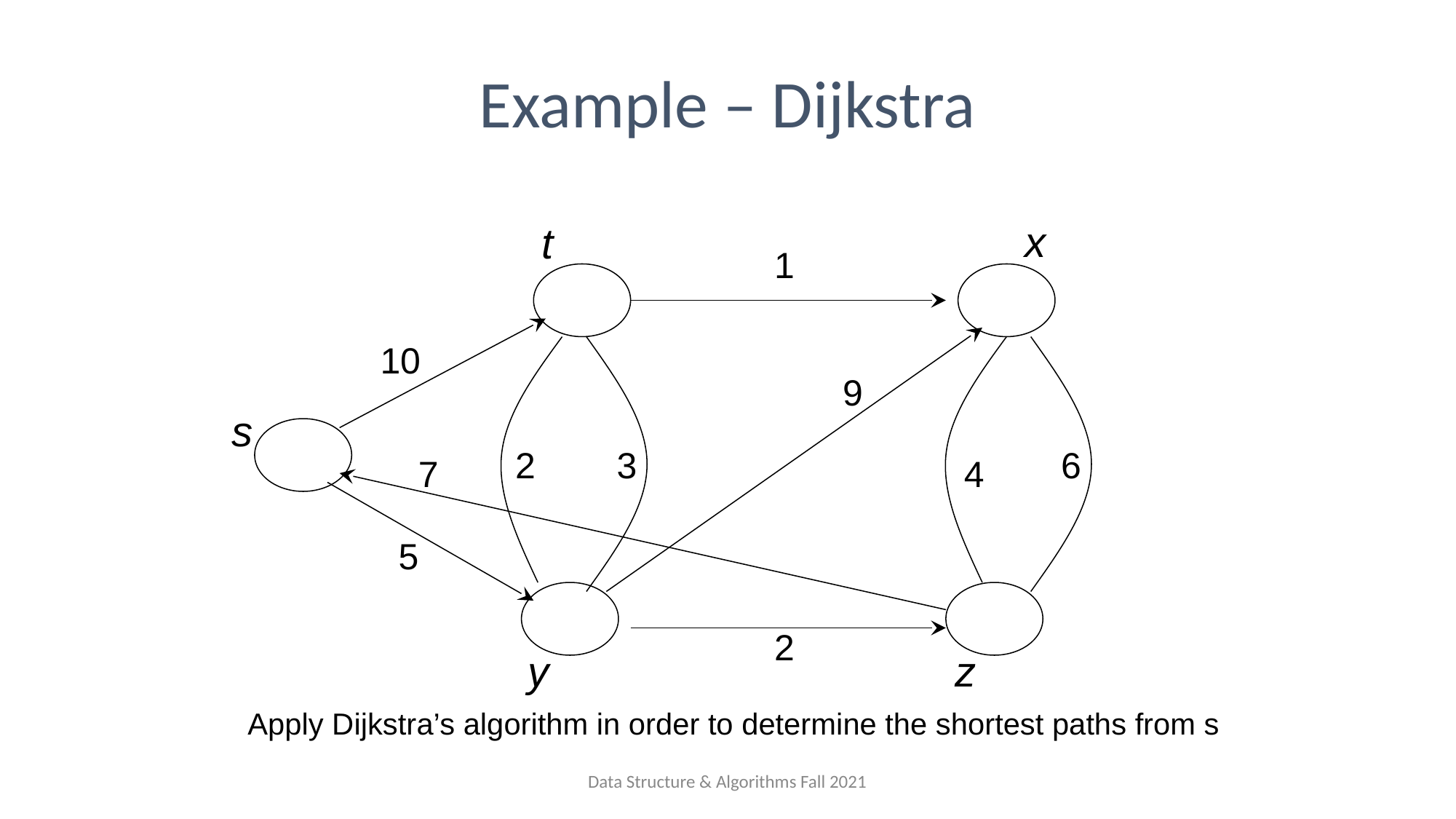

# Example – Dijkstra
x
t
1

10

9
s

2
3
6
7
4
5

2
y
z
Apply Dijkstra’s algorithm in order to determine the shortest paths from s
Data Structure & Algorithms Fall 2021